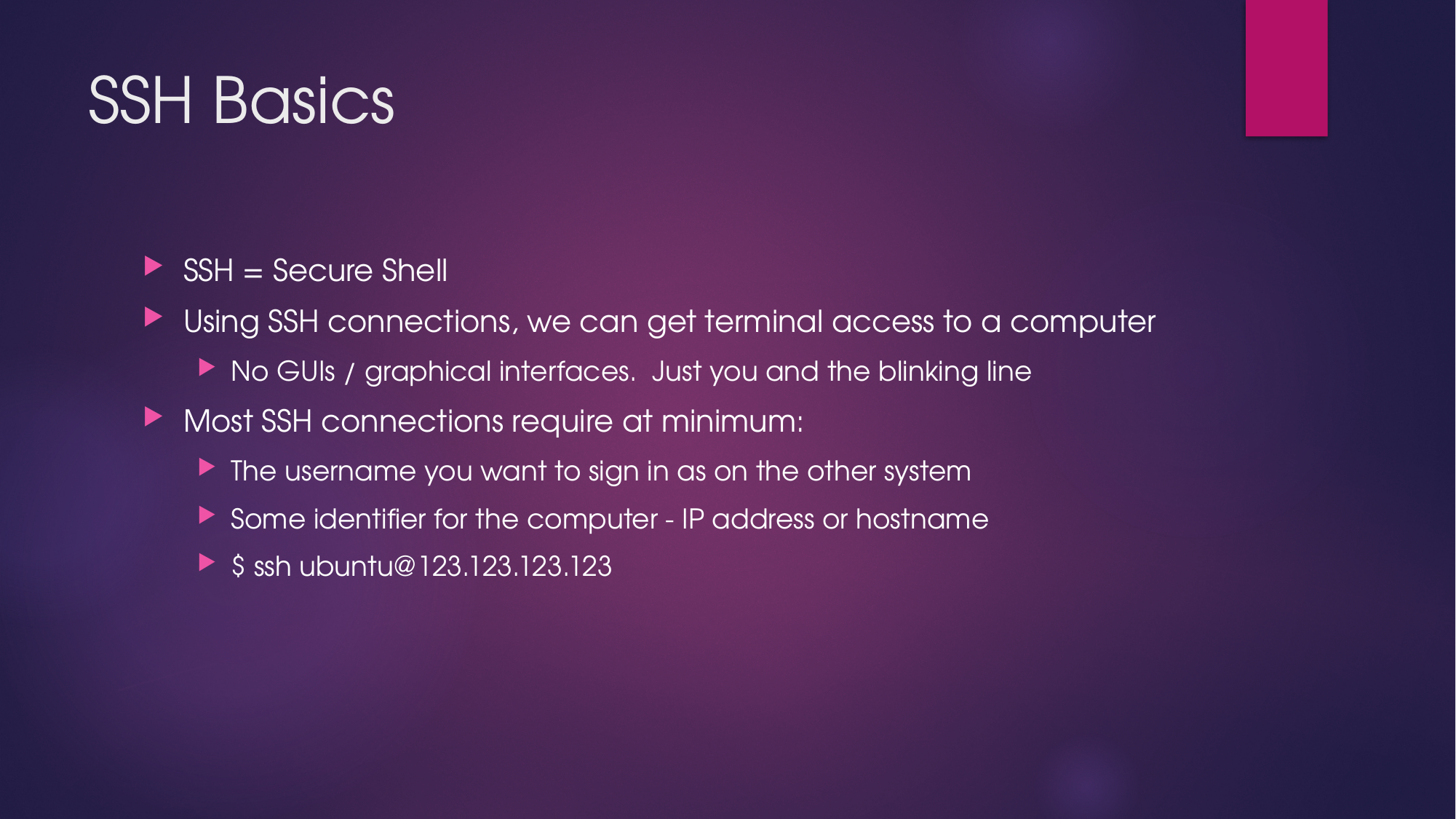

# SSH Basics
SSH = Secure Shell
Using SSH connections, we can get terminal access to a computer
No GUIs / graphical interfaces.  Just you and the blinking line
Most SSH connections require at minimum:
The username you want to sign in as on the other system
Some identifier for the computer - IP address or hostname
$ ssh ubuntu@123.123.123.123